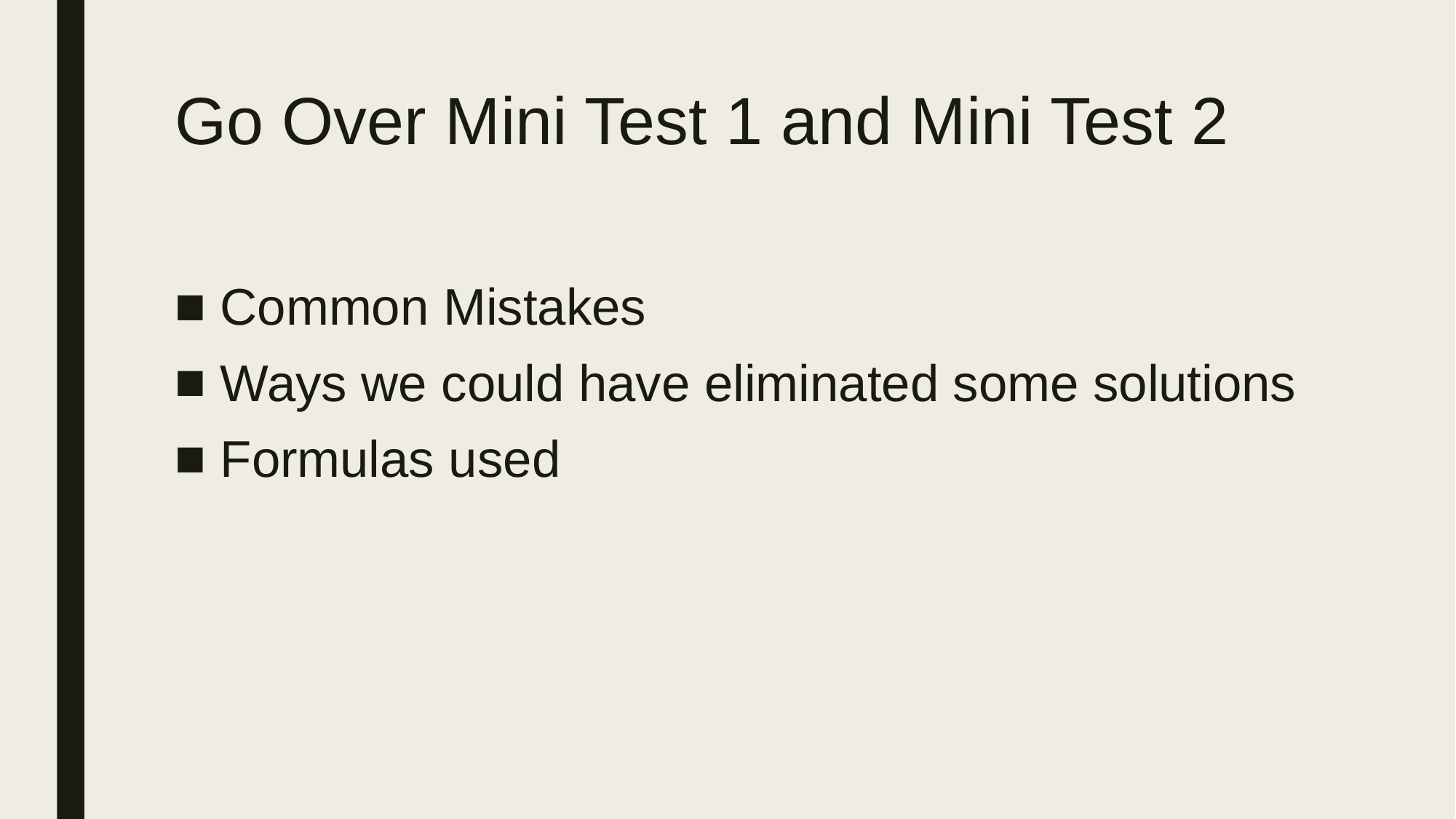

# Go Over Mini Test 1 and Mini Test 2
Common Mistakes
Ways we could have eliminated some solutions
Formulas used